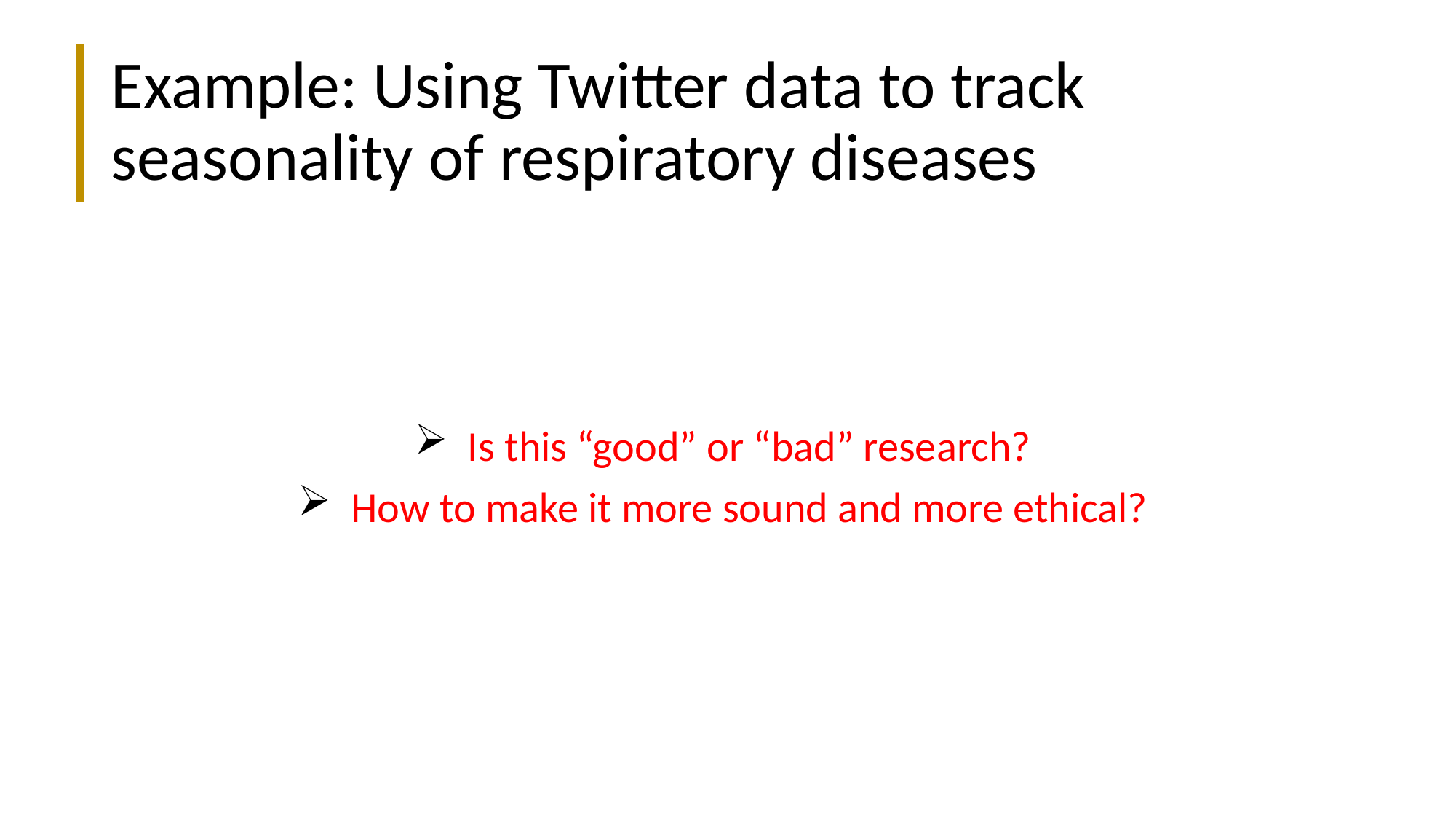

# Example: Using Twitter data to track seasonality of respiratory diseases
  Is this “good” or “bad” research?
  How to make it more sound and more ethical?